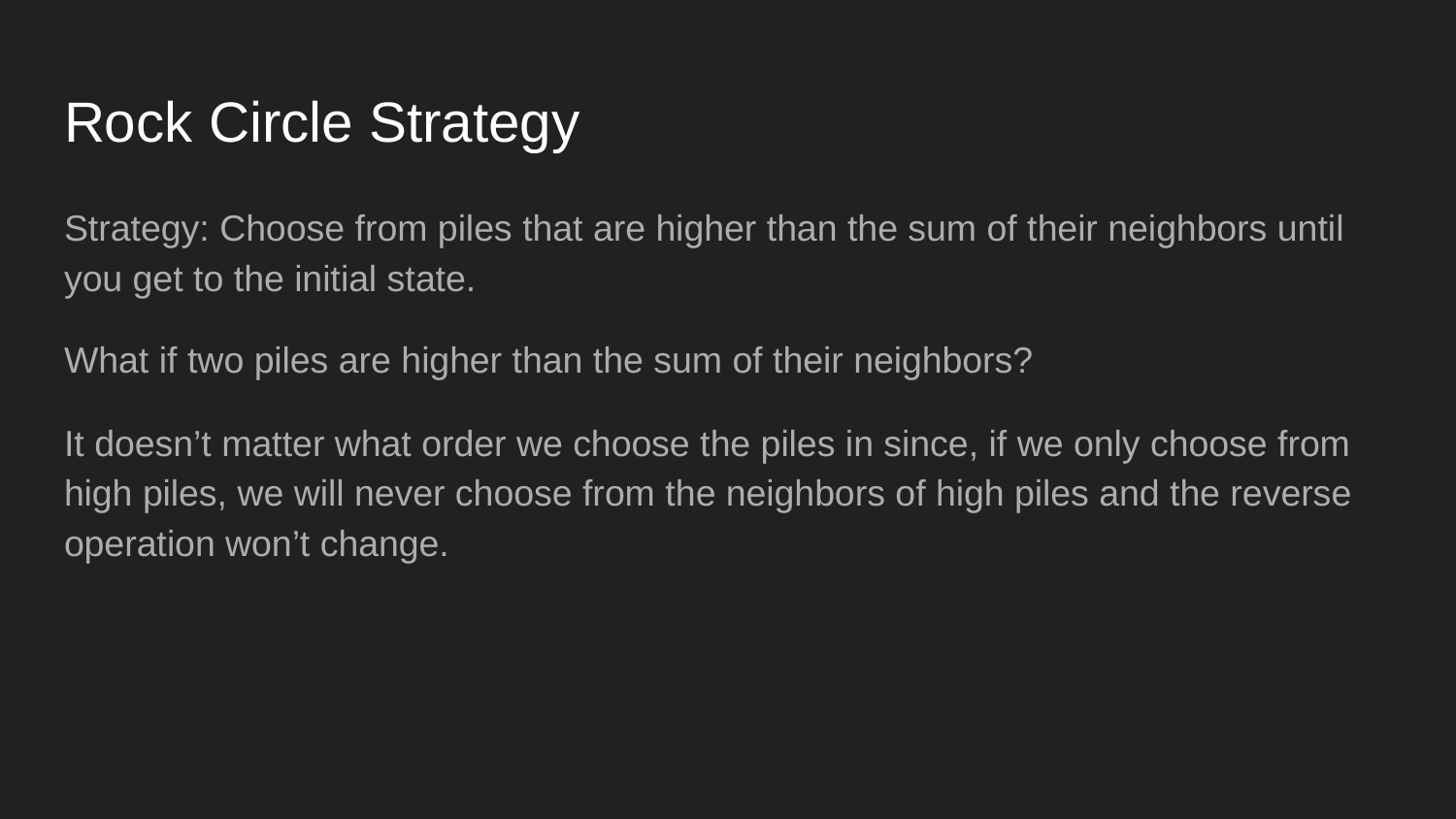

# Rock Circle Strategy
Strategy: Choose from piles that are higher than the sum of their neighbors until you get to the initial state.
What if two piles are higher than the sum of their neighbors?
It doesn’t matter what order we choose the piles in since, if we only choose from high piles, we will never choose from the neighbors of high piles and the reverse operation won’t change.